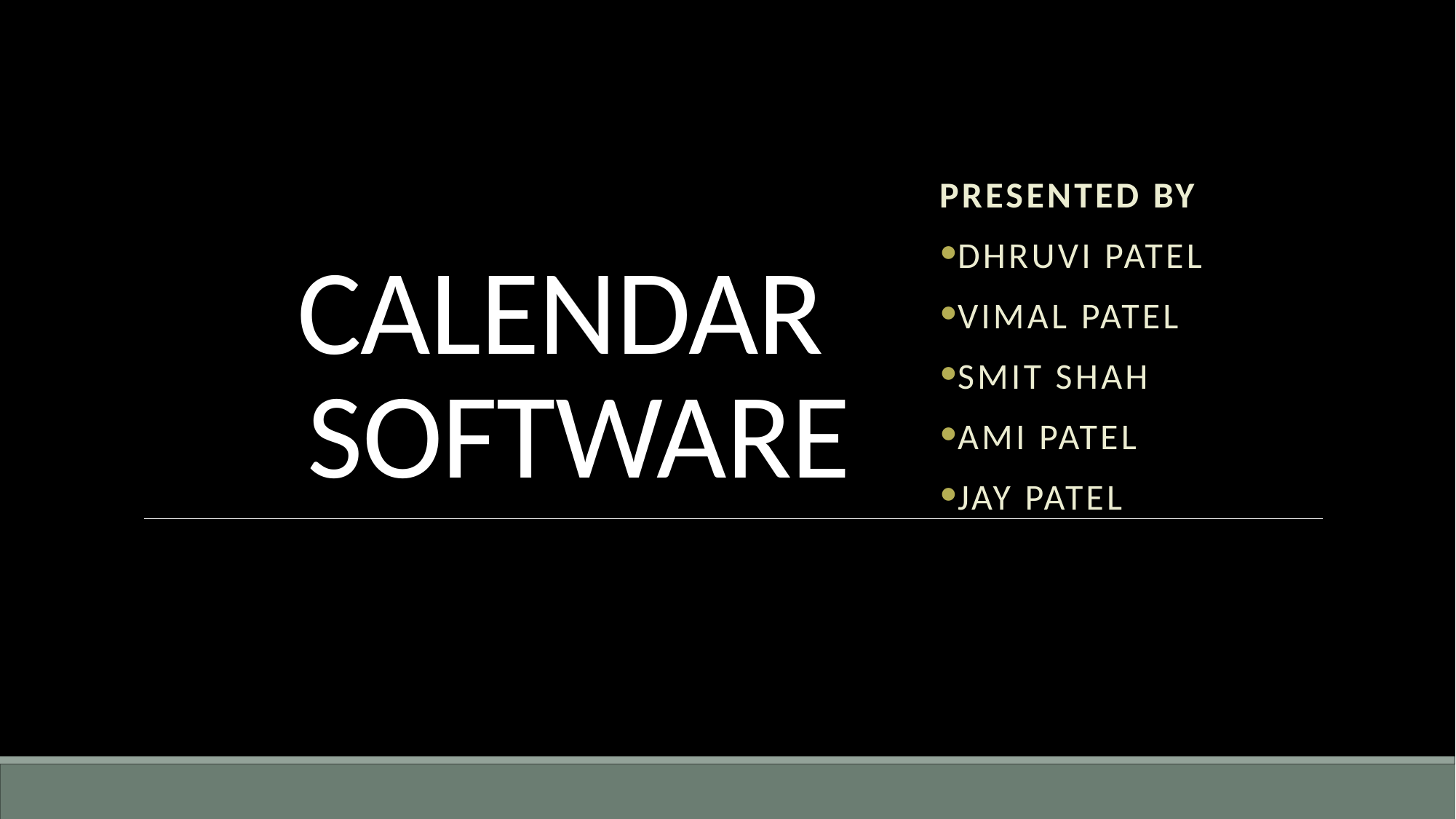

Presented by
Dhruvi Patel
Vimal Patel
Smit ShAh
Ami Patel
Jay Patel

# CALENDAR  SOFTWARE